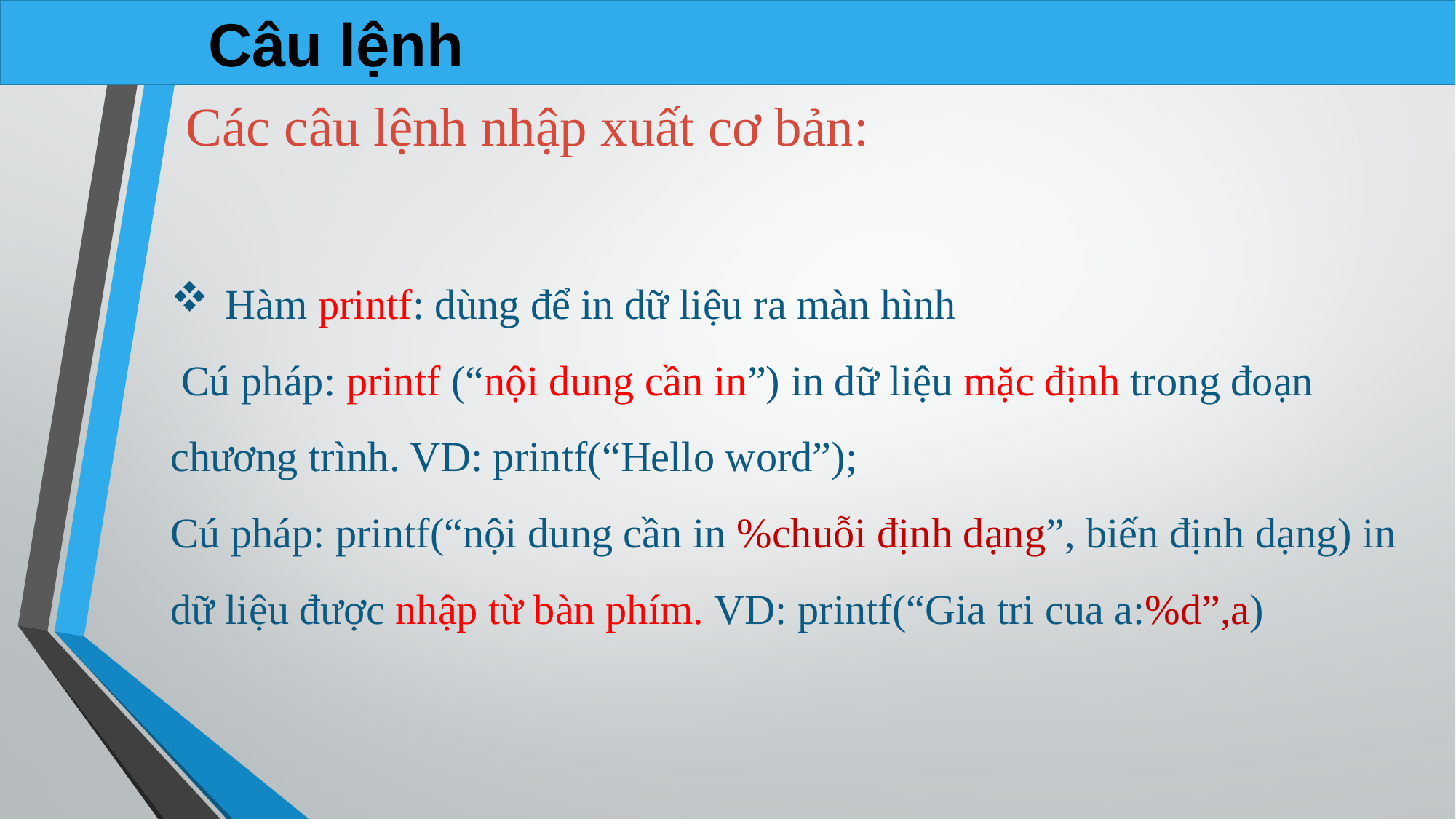

Câu lệnh
Các câu lệnh nhập xuất cơ bản:
Hàm printf: dùng để in dữ liệu ra màn hình
 Cú pháp: printf (“nội dung cần in”) in dữ liệu mặc định trong đoạn chương trình. VD: printf(“Hello word”);
Cú pháp: printf(“nội dung cần in %chuỗi định dạng”, biến định dạng) in dữ liệu được nhập từ bàn phím. VD: printf(“Gia tri cua a:%d”,a)